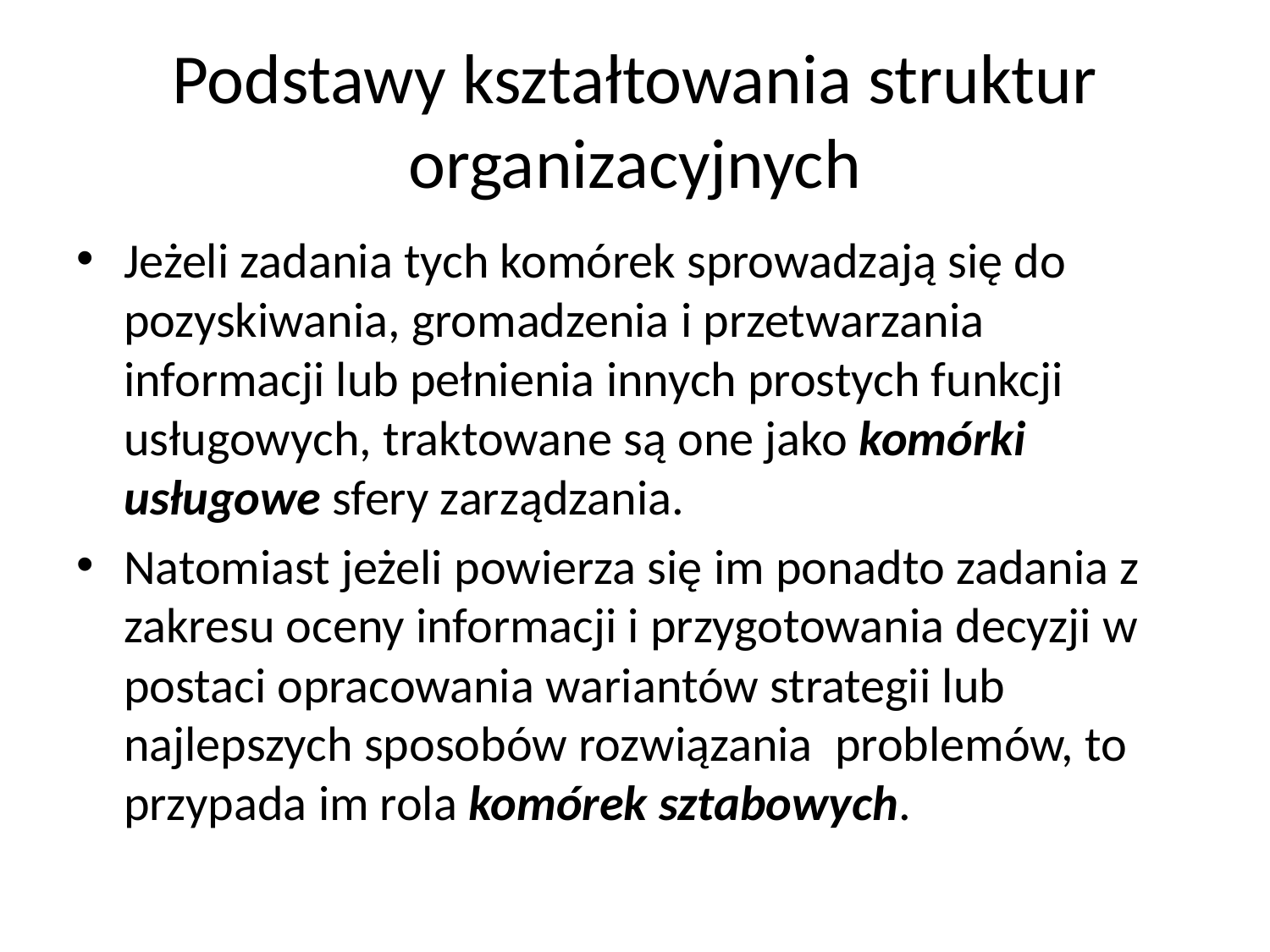

# Podstawy kształtowania struktur organizacyjnych
Jeżeli zadania tych komórek sprowadzają się do pozyskiwania, gromadzenia i przetwarzania informacji lub pełnienia innych prostych funkcji usługowych, traktowane są one jako komórki usługowe sfery zarządzania.
Natomiast jeżeli powierza się im ponadto zadania z zakresu oceny informacji i przygotowania decyzji w postaci opracowania wariantów strategii lub najlepszych sposobów rozwiązania  problemów, to przypada im rola komórek sztabowych.